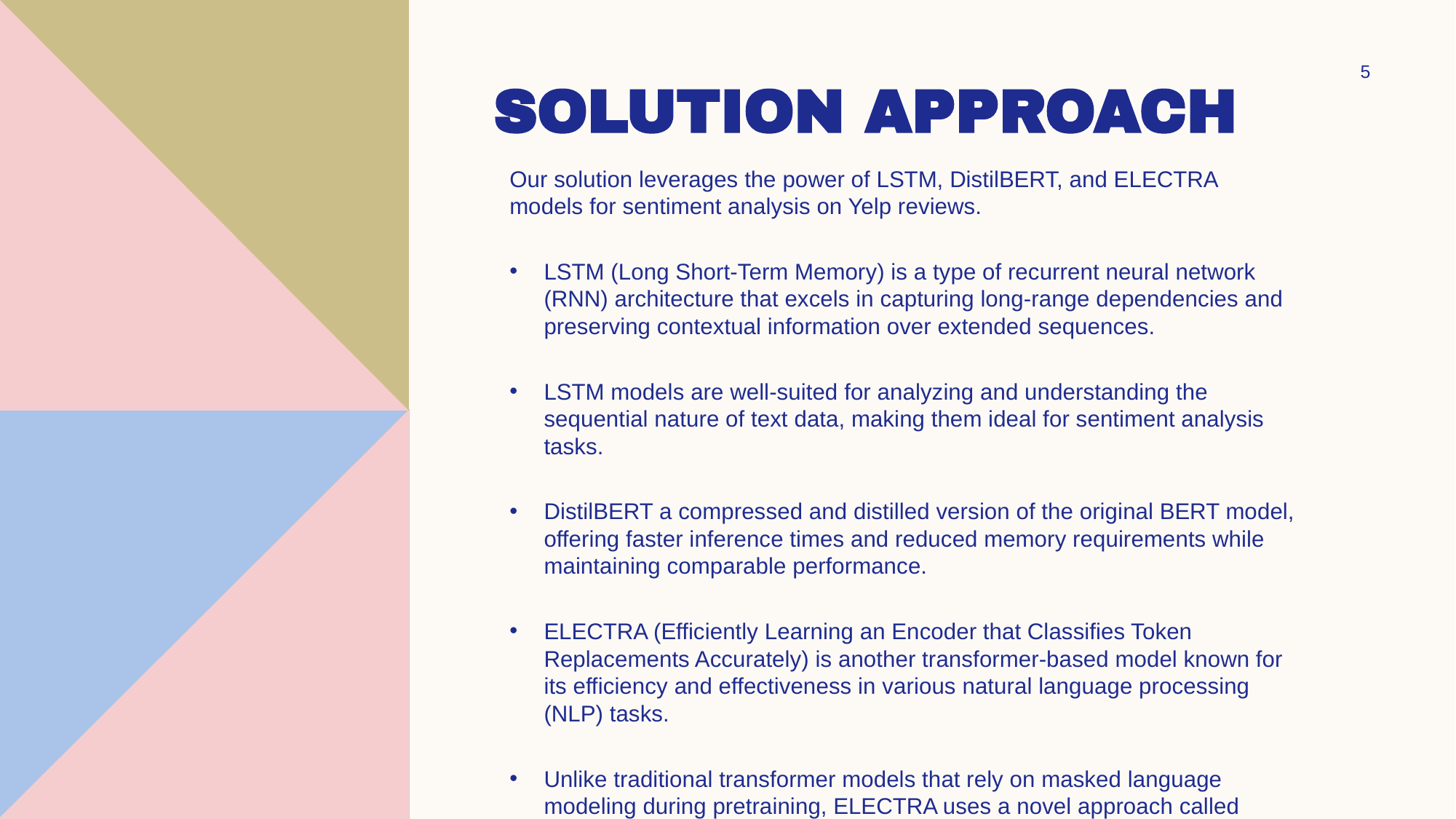

5
# Solution Approach
Our solution leverages the power of LSTM, DistilBERT, and ELECTRA models for sentiment analysis on Yelp reviews.

LSTM (Long Short-Term Memory) is a type of recurrent neural network (RNN) architecture that excels in capturing long-range dependencies and preserving contextual information over extended sequences.

LSTM models are well-suited for analyzing and understanding the sequential nature of text data, making them ideal for sentiment analysis tasks.

DistilBERT a compressed and distilled version of the original BERT model, offering faster inference times and reduced memory requirements while maintaining comparable performance.

ELECTRA (Efficiently Learning an Encoder that Classifies Token Replacements Accurately) is another transformer-based model known for its efficiency and effectiveness in various natural language processing (NLP) tasks.

Unlike traditional transformer models that rely on masked language modeling during pretraining, ELECTRA uses a novel approach called replaced token detection.